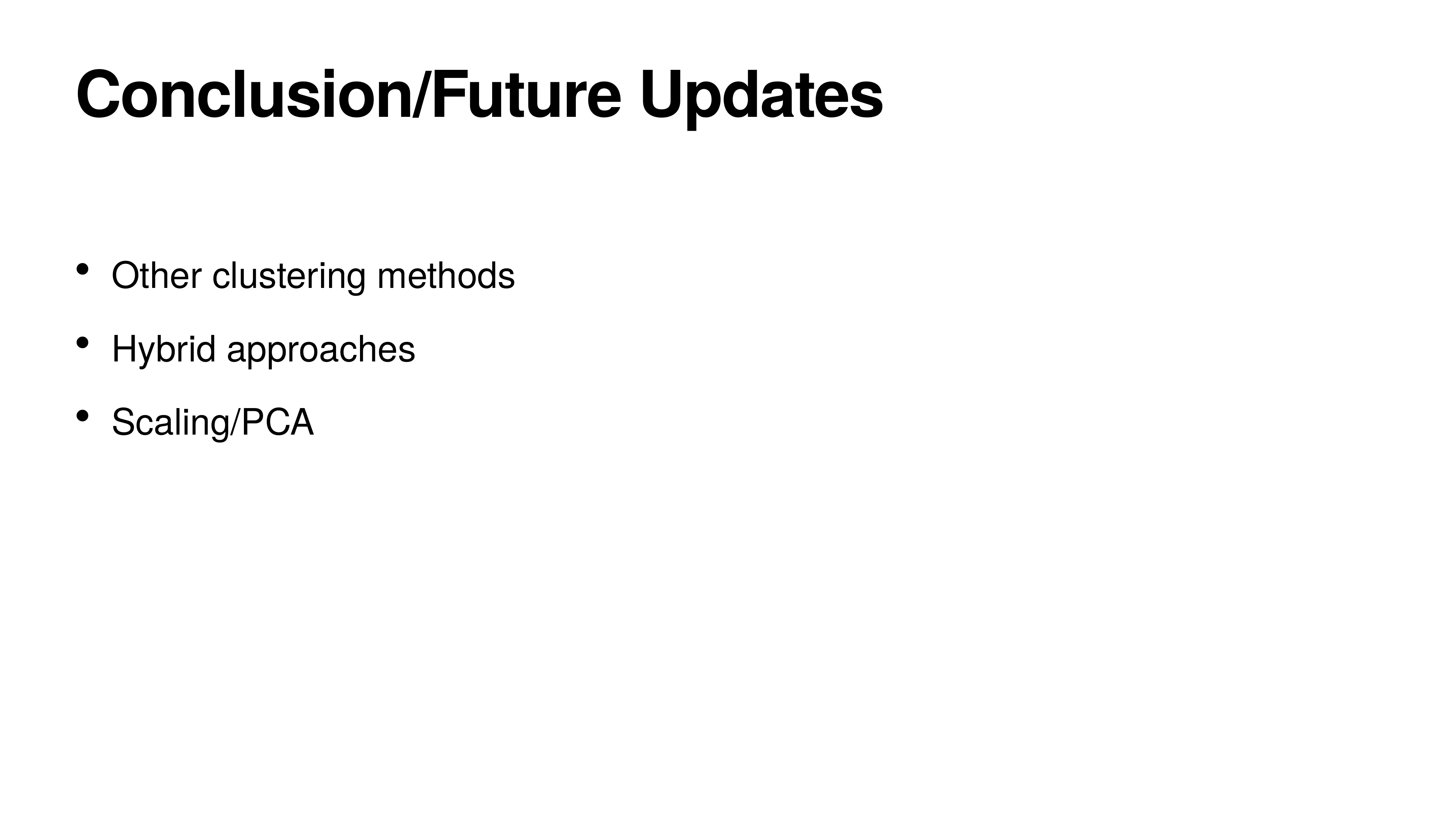

# Conclusion/Future Updates

Other clustering methods
Hybrid approaches
Scaling/PCA